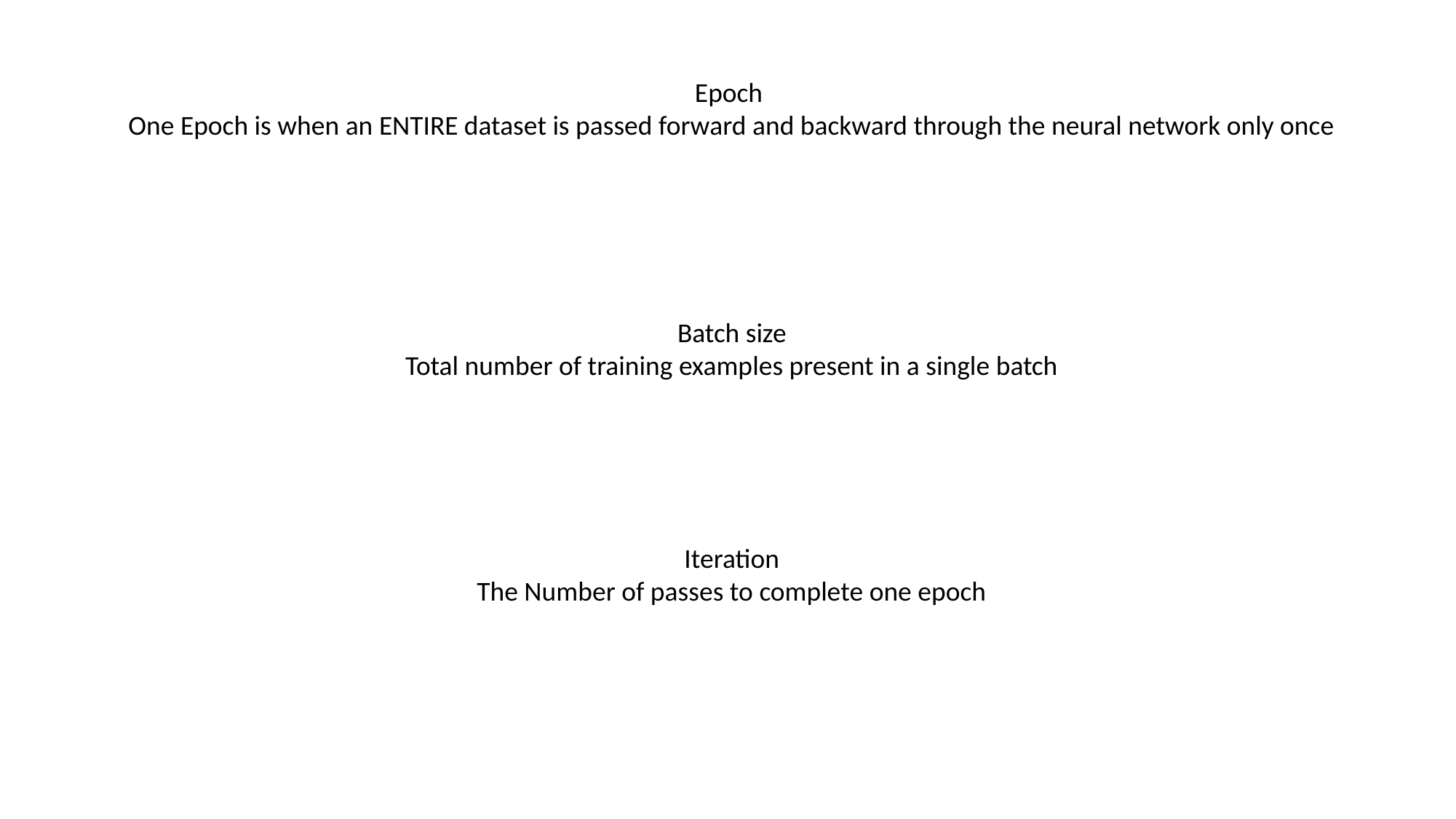

Epoch
One Epoch is when an ENTIRE dataset is passed forward and backward through the neural network only once
Batch size
Total number of training examples present in a single batch
Iteration
The Number of passes to complete one epoch